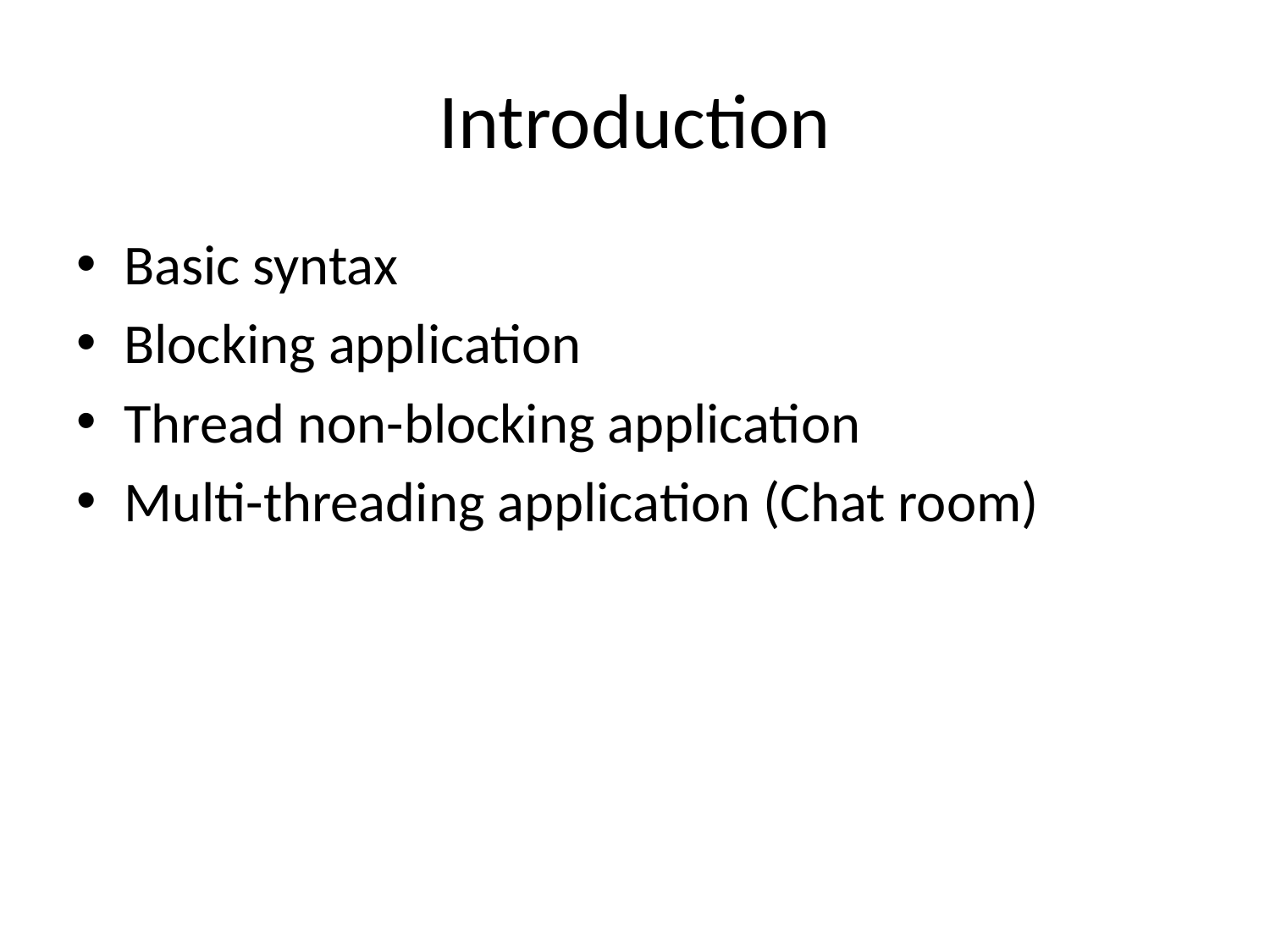

# Introduction
Basic syntax
Blocking application
Thread non-blocking application
Multi-threading application (Chat room)